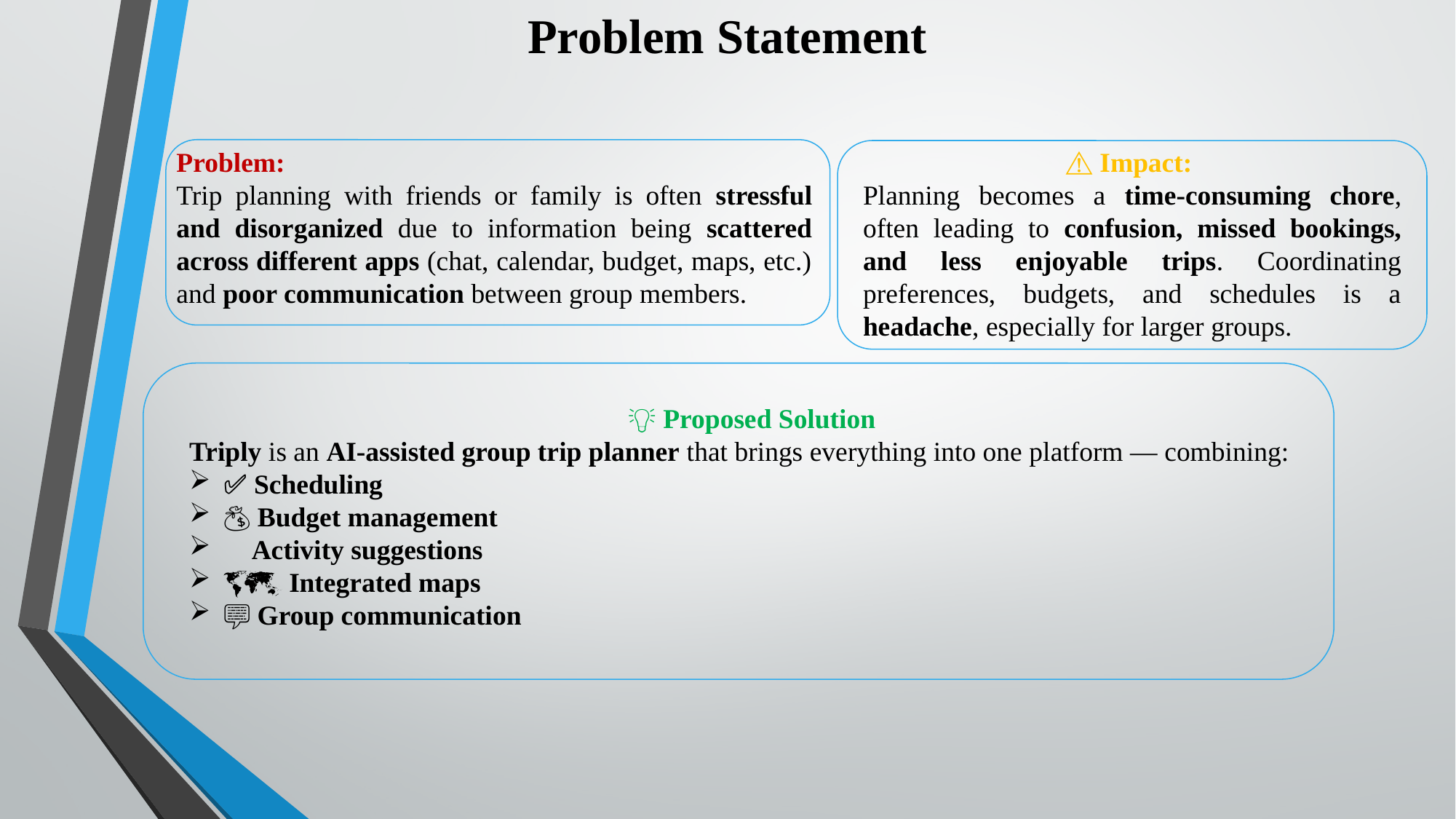

Problem Statement

Problem:
Trip planning with friends or family is often stressful and disorganized due to information being scattered across different apps (chat, calendar, budget, maps, etc.) and poor communication between group members.
⚠️ Impact:
Planning becomes a time-consuming chore, often leading to confusion, missed bookings, and less enjoyable trips. Coordinating preferences, budgets, and schedules is a headache, especially for larger groups.

💡 Proposed Solution
Triply is an AI-assisted group trip planner that brings everything into one platform — combining:
✅ Scheduling
💰 Budget management
🧭 Activity suggestions
🗺️ Integrated maps
💬 Group communication